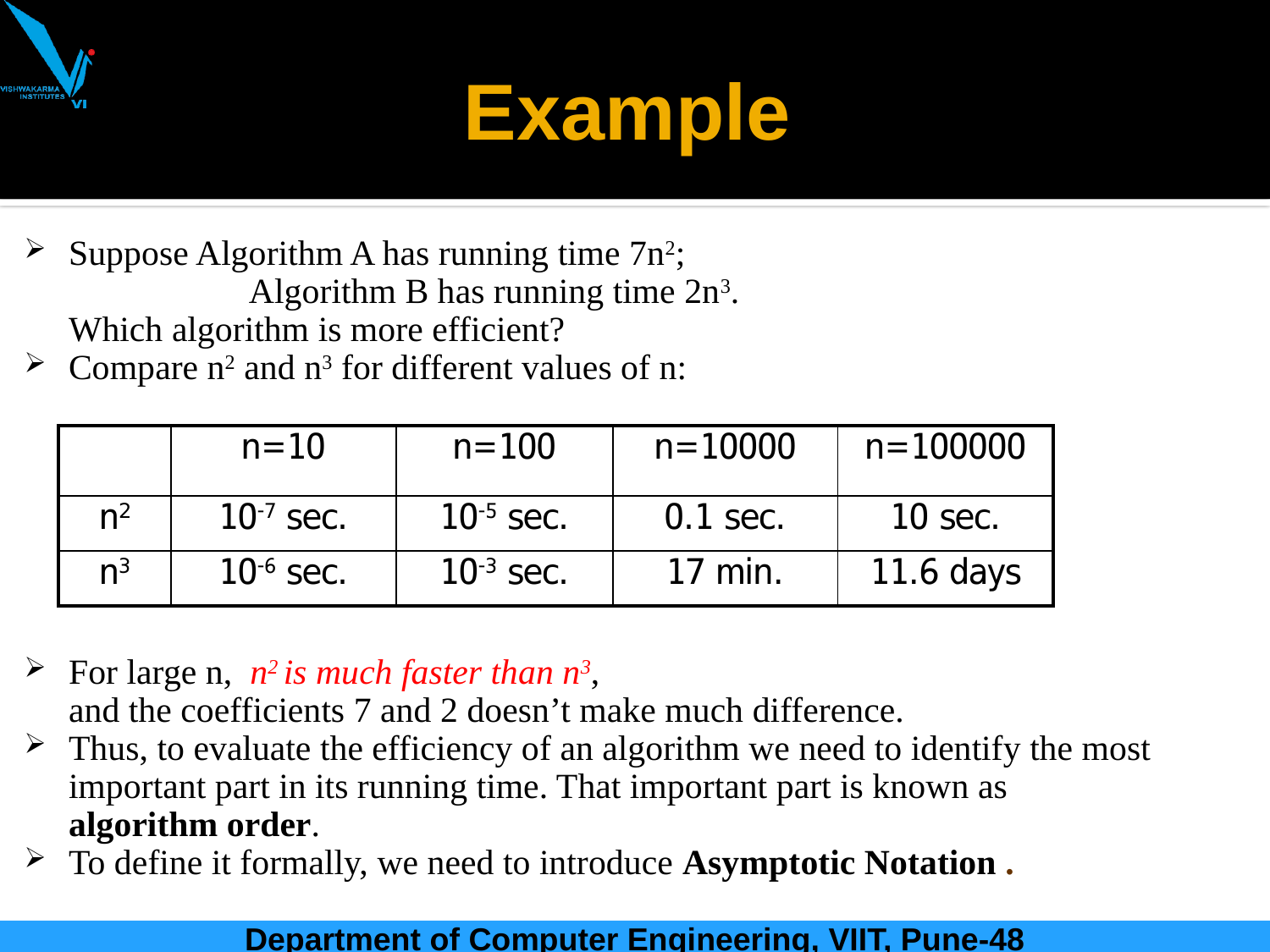

# Example

Suppose Algorithm A has running time 7n2;
		      Algorithm B has running time 2n3.
	Which algorithm is more efficient?
Compare n2 and n3 for different values of n:

For large n,  n2 is much faster than n3,
	and the coefficients 7 and 2 doesn’t make much difference.
Thus, to evaluate the efficiency of an algorithm we need to identify the most important part in its running time. That important part is known as algorithm order.
To define it formally, we need to introduce Asymptotic Notation .
|  | n=10 | n=100 | n=10000 | n=100000 |
| --- | --- | --- | --- | --- |
| n2 | 10-7 sec. | 10-5 sec. | 0.1 sec. | 10 sec. |
| n3 | 10-6 sec. | 10-3 sec. | 17 min. | 11.6 days |